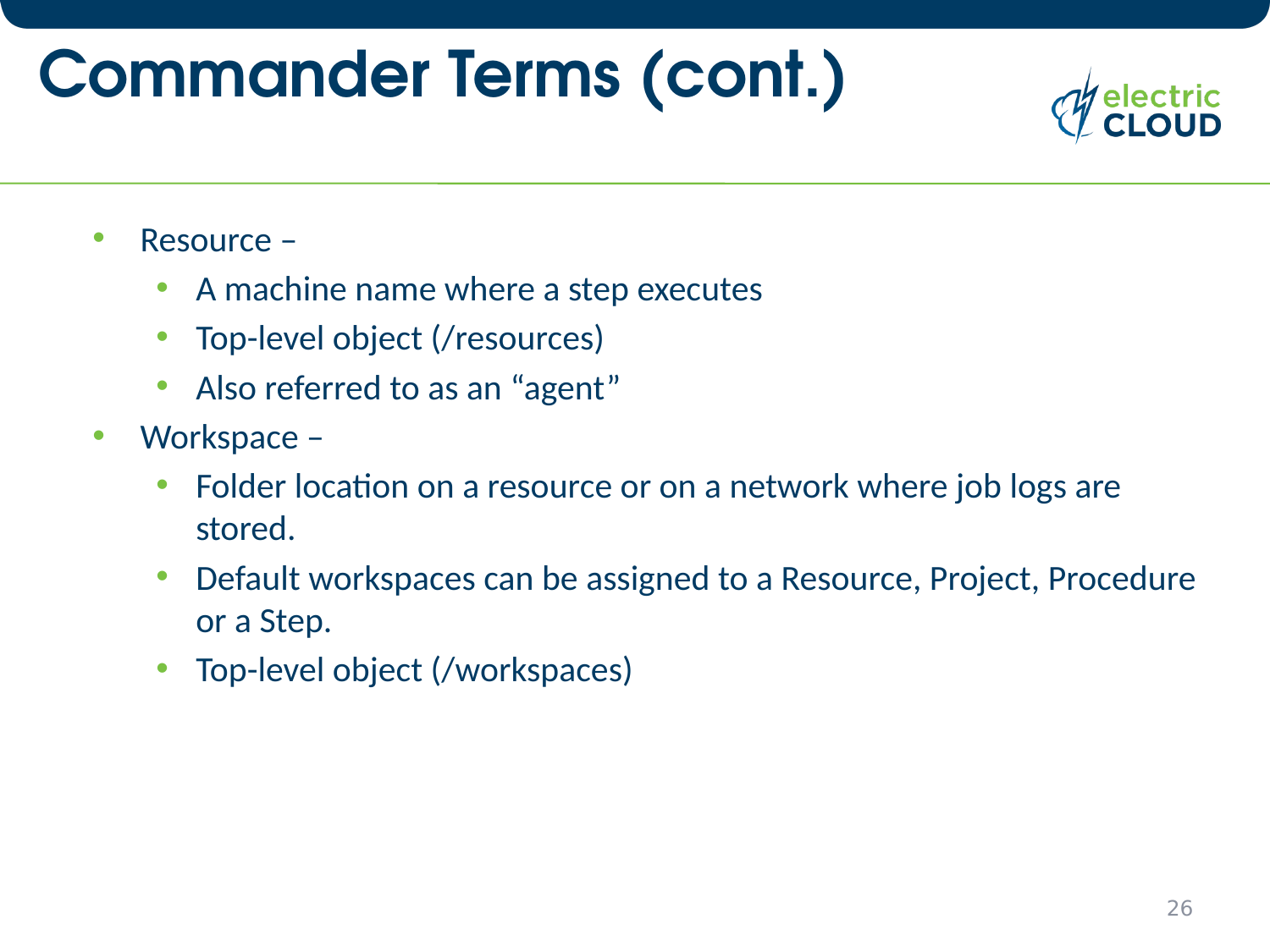

# Commander Terms (cont.)
Resource –
A machine name where a step executes
Top-level object (/resources)
Also referred to as an “agent”
Workspace –
Folder location on a resource or on a network where job logs are stored.
Default workspaces can be assigned to a Resource, Project, Procedure or a Step.
Top-level object (/workspaces)

26